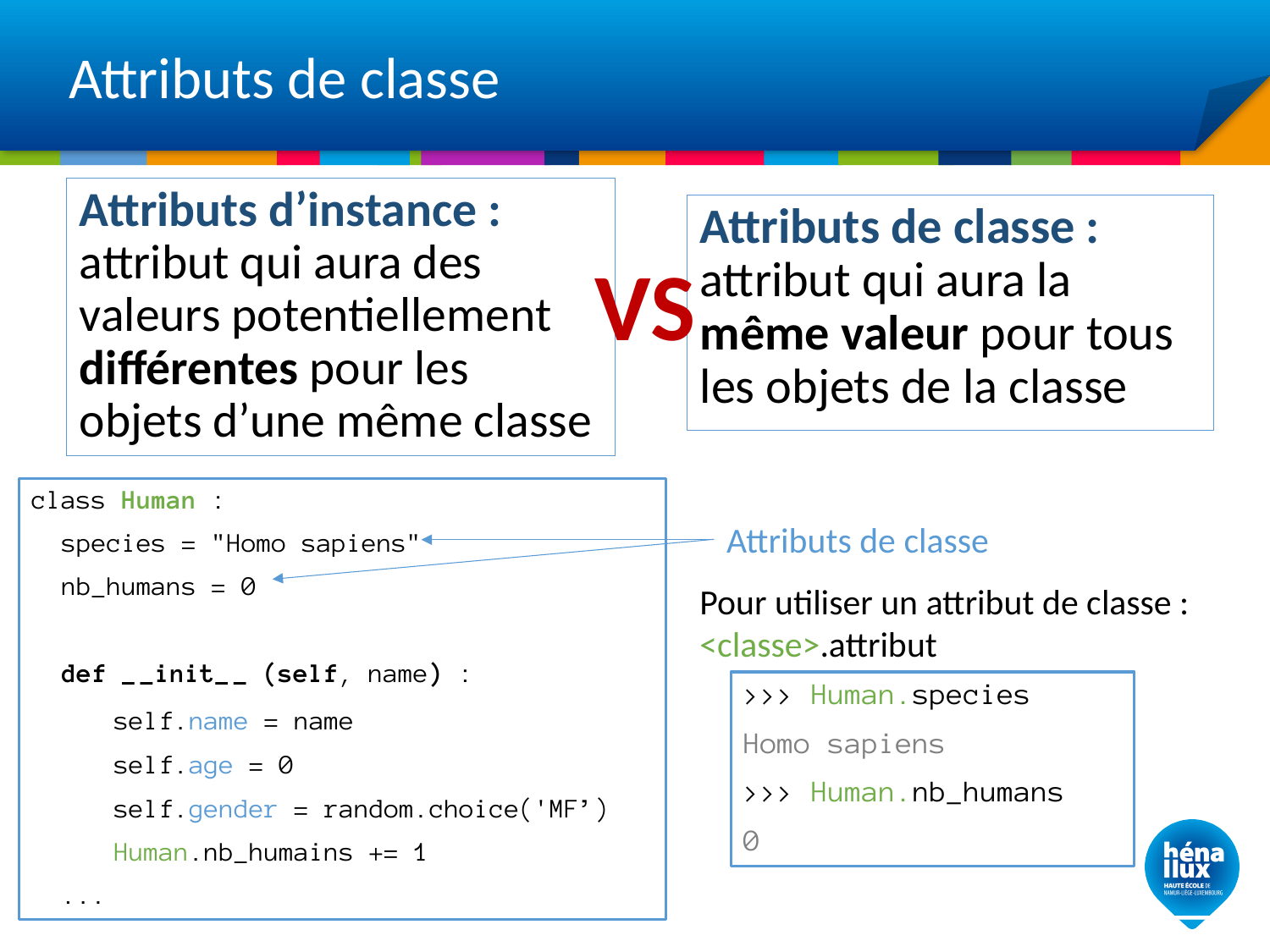

# Attributs de classe
Attributs d’instance :
attribut qui aura des valeurs potentiellement différentes pour les objets d’une même classe

Attributs de classe :
attribut qui aura la même valeur pour tous les objets de la classe

VS
class Human :
  species = "Homo sapiens"
  nb_humans = 0

  def _ _init_ _ (self, name) :
	self.name = name
	self.age = 0
	self.gender = random.choice('MF’)
	Human.nb_humains += 1
  ...
Attributs de classe
Pour utiliser un attribut de classe :
<classe>.attribut
>>> Human.species
Homo sapiens
>>> Human.nb_humans
0